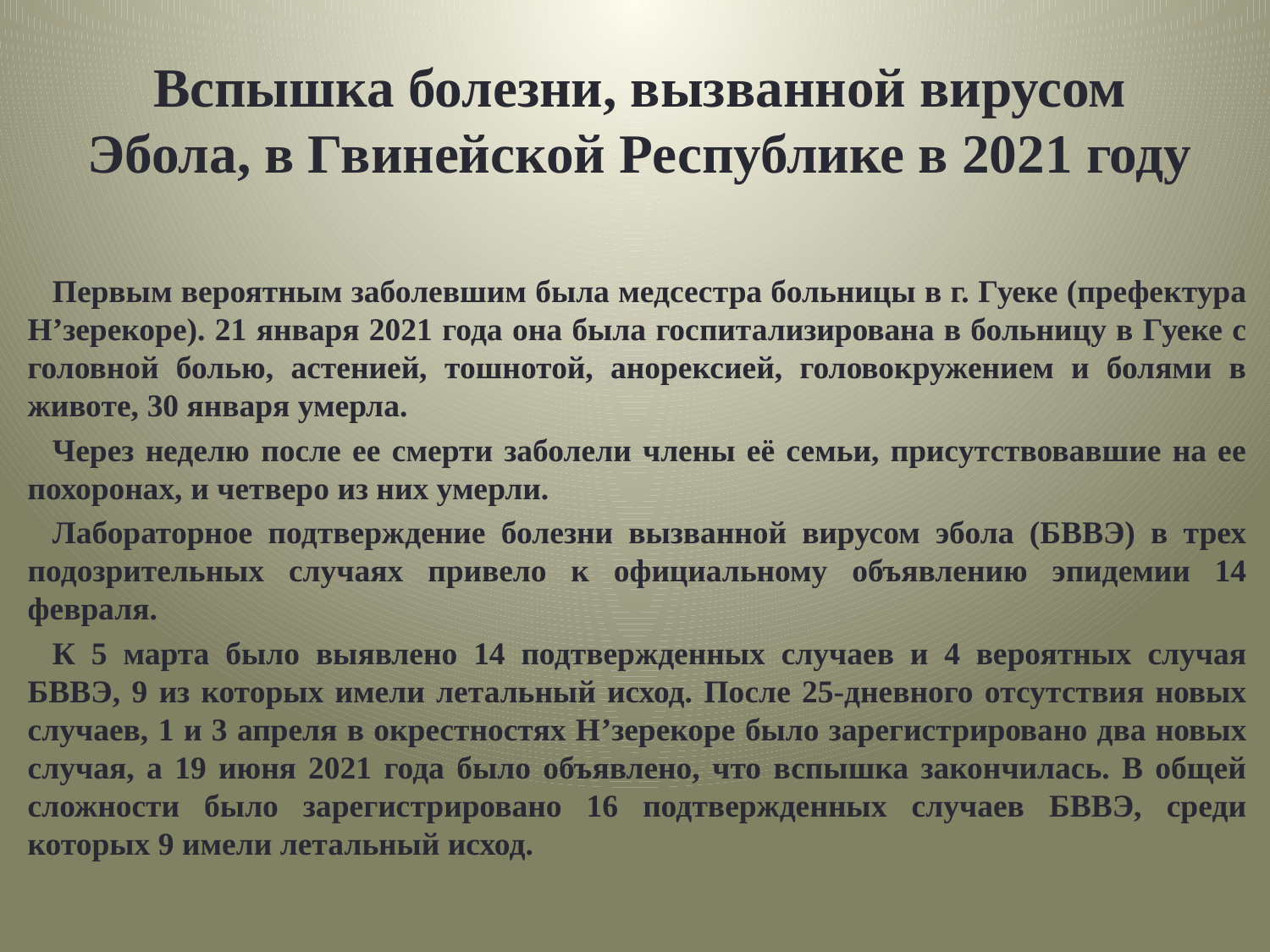

# Вспышка болезни, вызванной вирусом Эбола, в Гвинейской Республике в 2021 году
Первым вероятным заболевшим была медсестра больницы в г. Гуеке (префектура Н’зерекоре). 21 января 2021 года она была госпитализирована в больницу в Гуеке с головной болью, астенией, тошнотой, анорексией, головокружением и болями в животе, 30 января умерла.
Через неделю после ее смерти заболели члены её семьи, присутствовавшие на ее похоронах, и четверо из них умерли.
Лабораторное подтверждение болезни вызванной вирусом эбола (БВВЭ) в трех подозрительных случаях привело к официальному объявлению эпидемии 14 февраля.
К 5 марта было выявлено 14 подтвержденных случаев и 4 вероятных случая БВВЭ, 9 из которых имели летальный исход. После 25-дневного отсутствия новых случаев, 1 и 3 апреля в окрестностях Н’зерекоре было зарегистрировано два новых случая, а 19 июня 2021 года было объявлено, что вспышка закончилась. В общей сложности было зарегистрировано 16 подтвержденных случаев БВВЭ, среди которых 9 имели летальный исход.